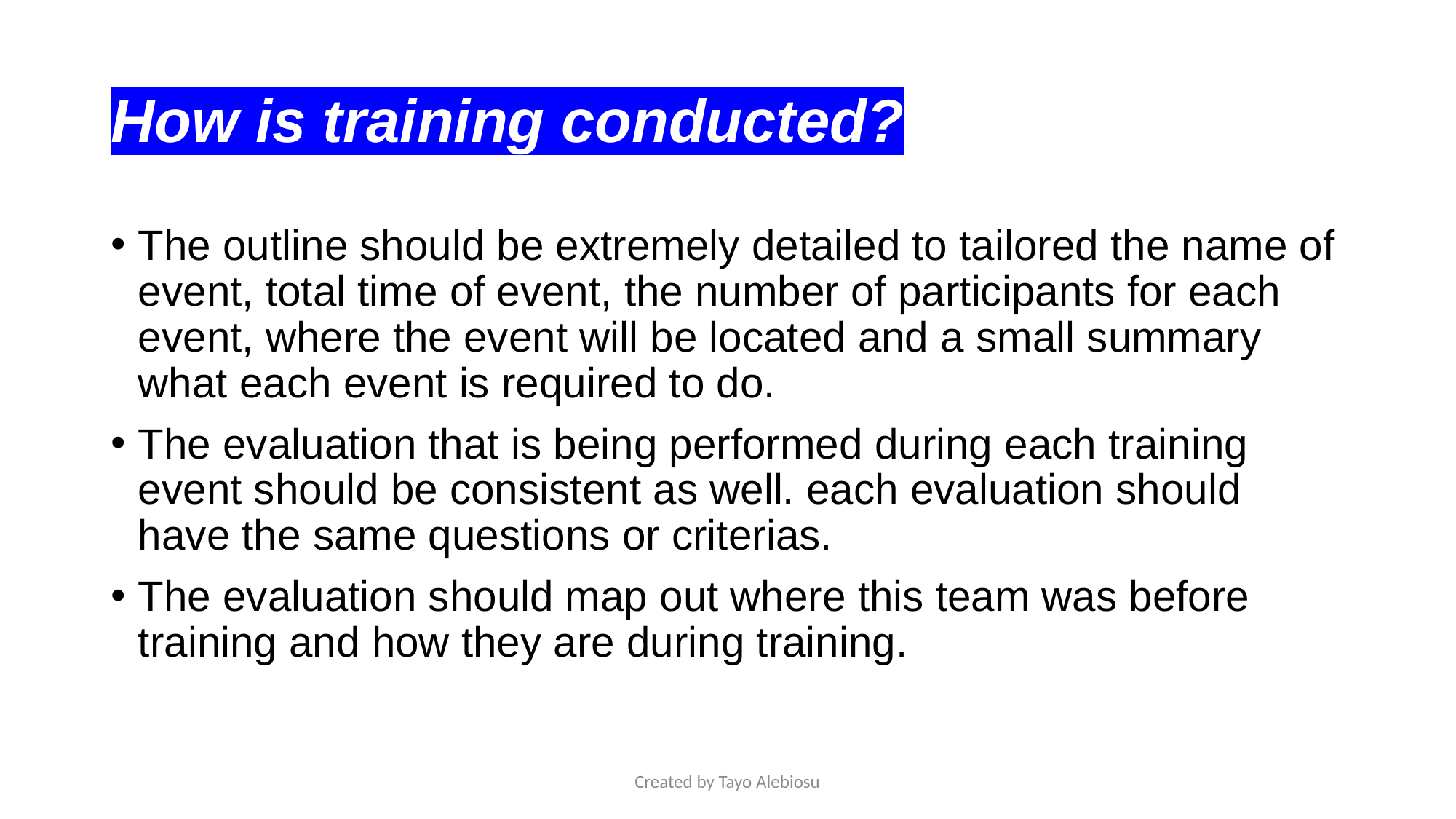

# How is training conducted?
The outline should be extremely detailed to tailored the name of event, total time of event, the number of participants for each event, where the event will be located and a small summary what each event is required to do.
The evaluation that is being performed during each training event should be consistent as well. each evaluation should have the same questions or criterias.
The evaluation should map out where this team was before training and how they are during training.

Created by Tayo Alebiosu